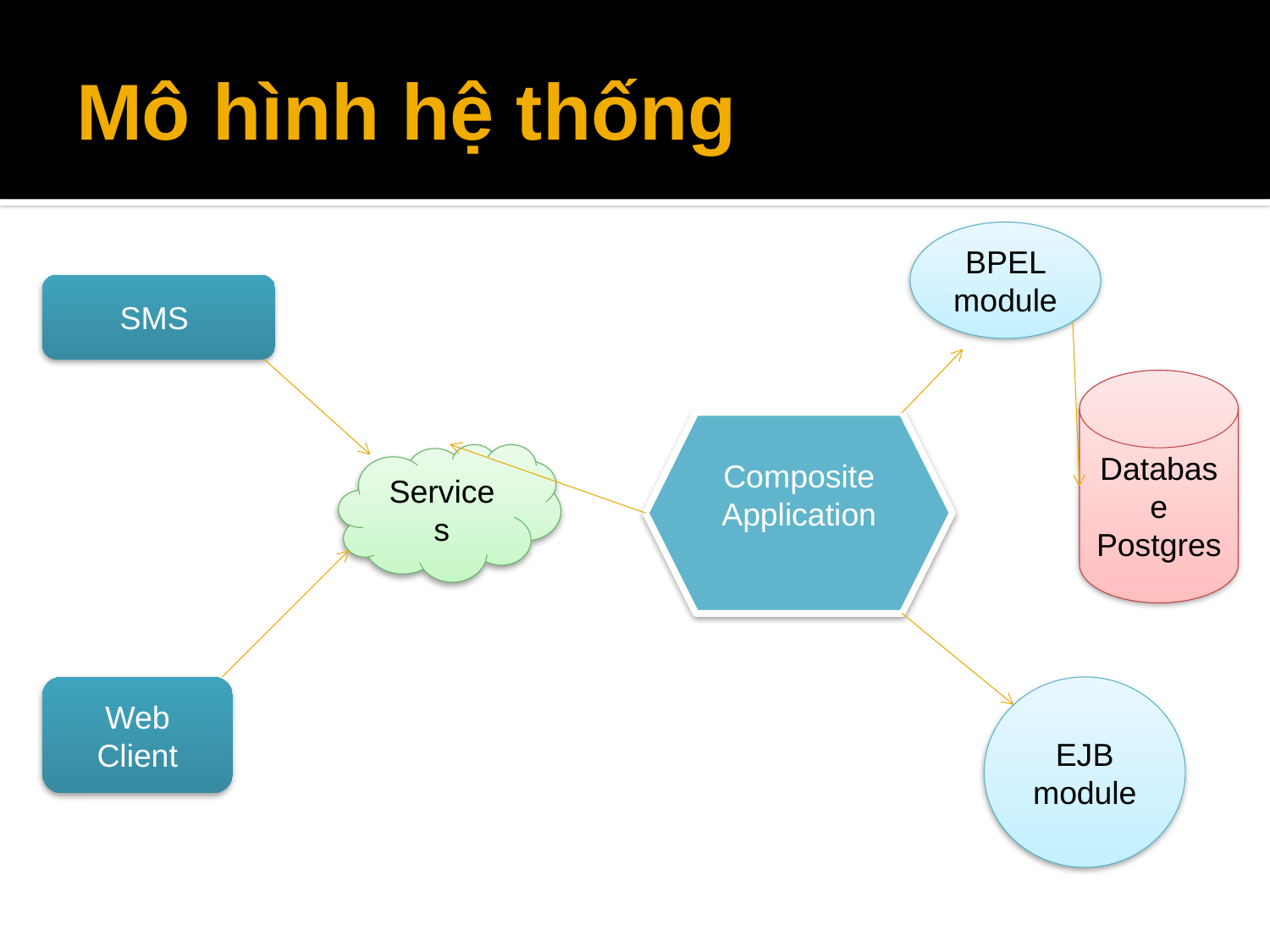

# Mô hình hệ thống
BPEL module
SMS
Database
Postgres
Composite Application

Services
Web Client
EJB module